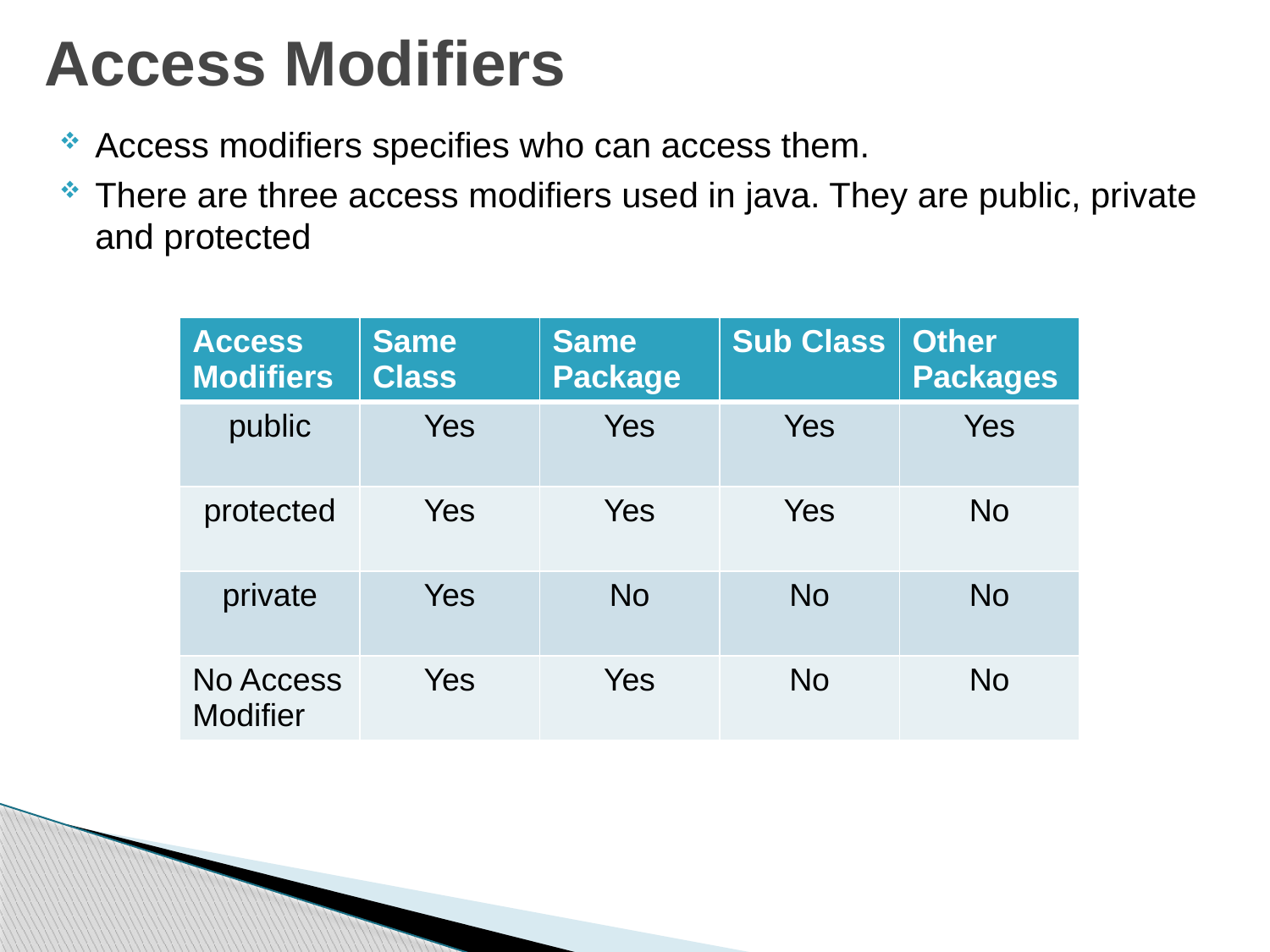

# Access Modifiers
Access modifiers specifies who can access them.
There are three access modifiers used in java. They are public, private and protected

| Access Modifiers | Same Class | Same Package | Sub Class | Other Packages |
| --- | --- | --- | --- | --- |
| public | Yes | Yes | Yes | Yes |
| protected | Yes | Yes | Yes | No |
| private | Yes | No | No | No |
| No Access Modifier | Yes | Yes | No | No |